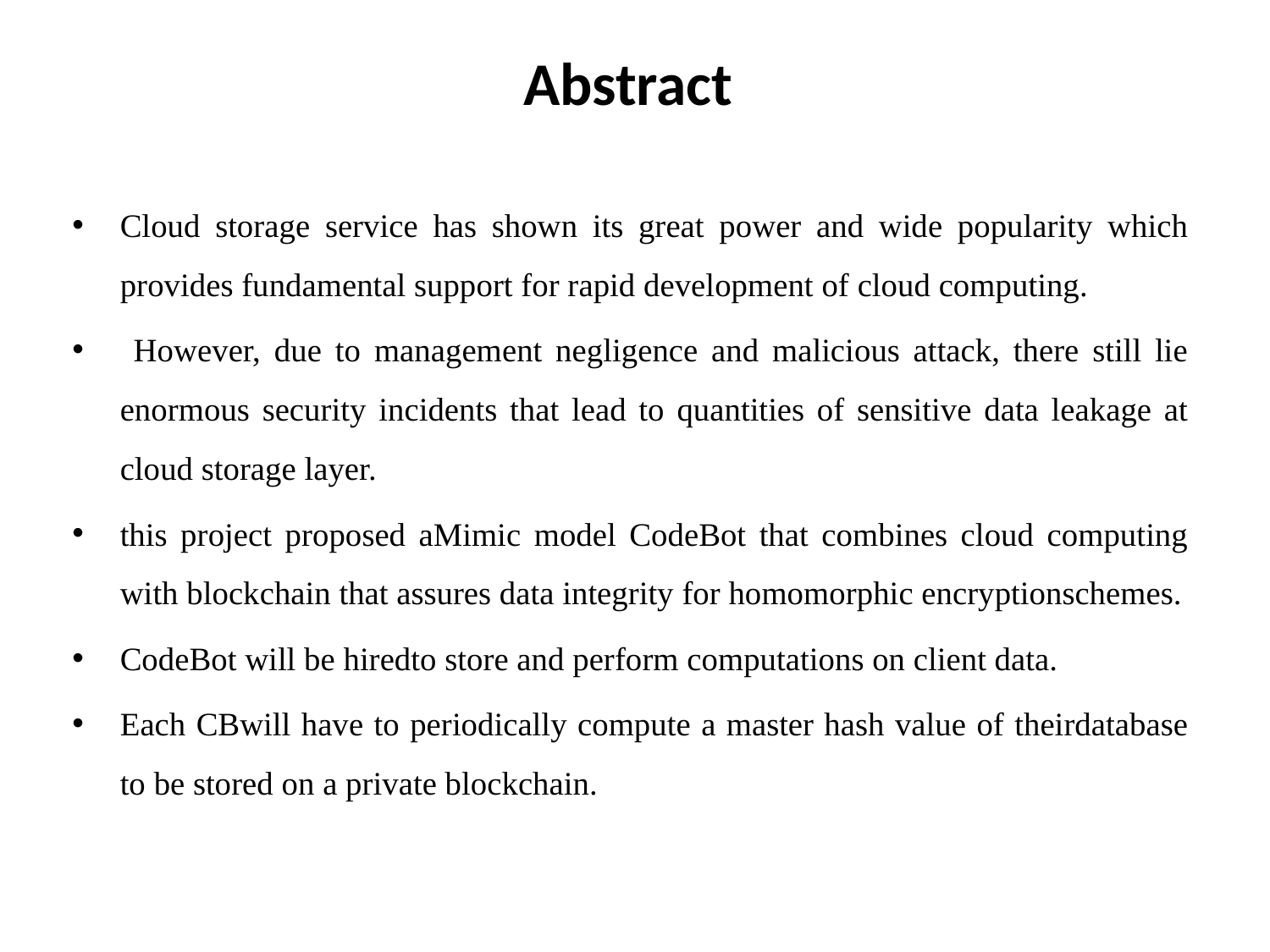

# Abstract
Cloud storage service has shown its great power and wide popularity which provides fundamental support for rapid development of cloud computing.
 However, due to management negligence and malicious attack, there still lie enormous security incidents that lead to quantities of sensitive data leakage at cloud storage layer.
this project proposed aMimic model CodeBot that combines cloud computing with blockchain that assures data integrity for homomorphic encryptionschemes.
CodeBot will be hiredto store and perform computations on client data.
Each CBwill have to periodically compute a master hash value of theirdatabase to be stored on a private blockchain.